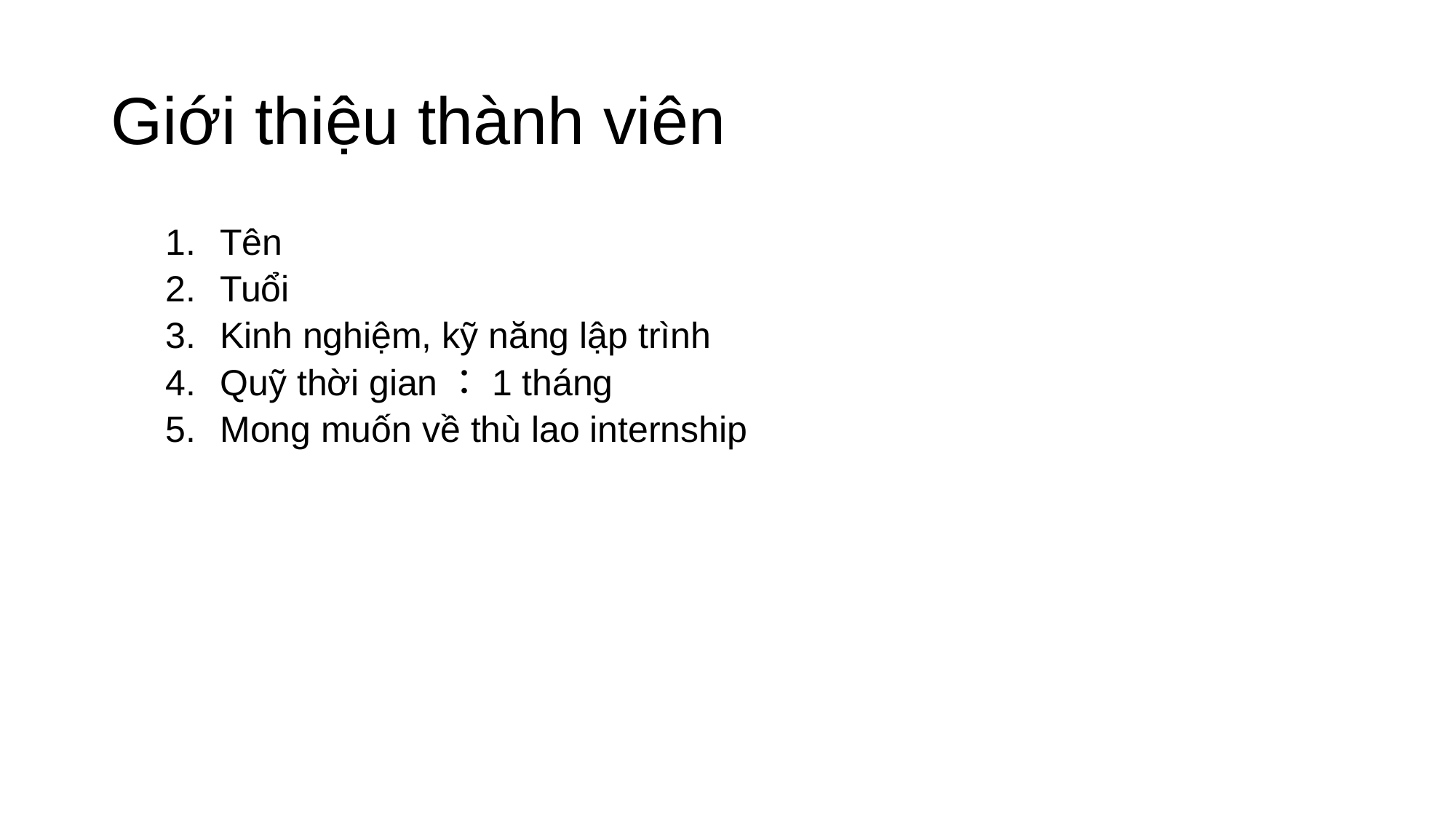

# Giới thiệu thành viên
Tên
Tuổi
Kinh nghiệm, kỹ năng lập trình
Quỹ thời gian：1 tháng
Mong muốn về thù lao internship